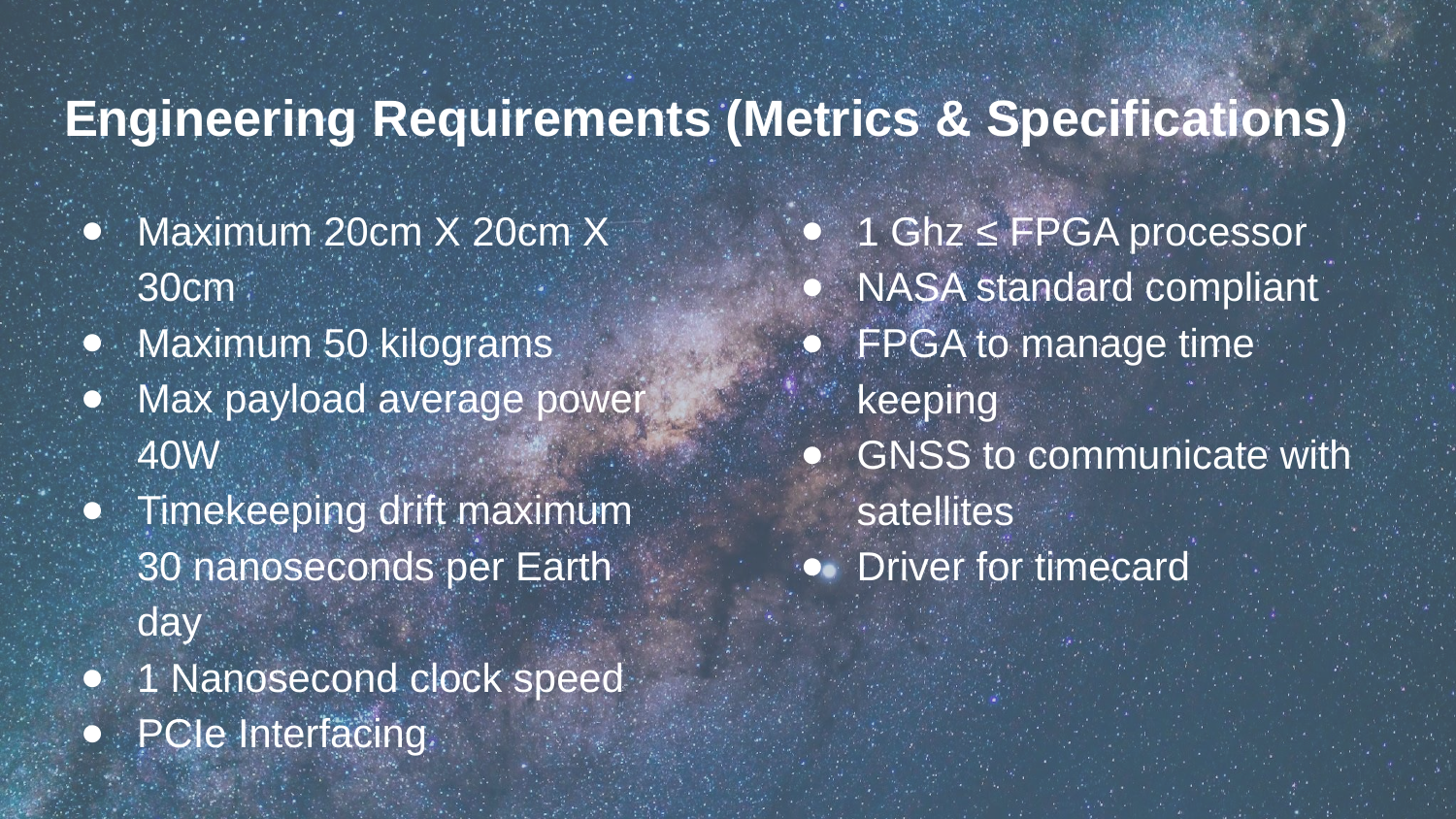

# Engineering Requirements (Metrics & Specifications)
Maximum 20cm X 20cm X 30cm
Maximum 50 kilograms
Max payload average power 40W
Timekeeping drift maximum 30 nanoseconds per Earth day
1 Nanosecond clock speed
PCIe Interfacing
1 Ghz ≤ FPGA processor
NASA standard compliant
FPGA to manage time keeping
GNSS to communicate with satellites
Driver for timecard